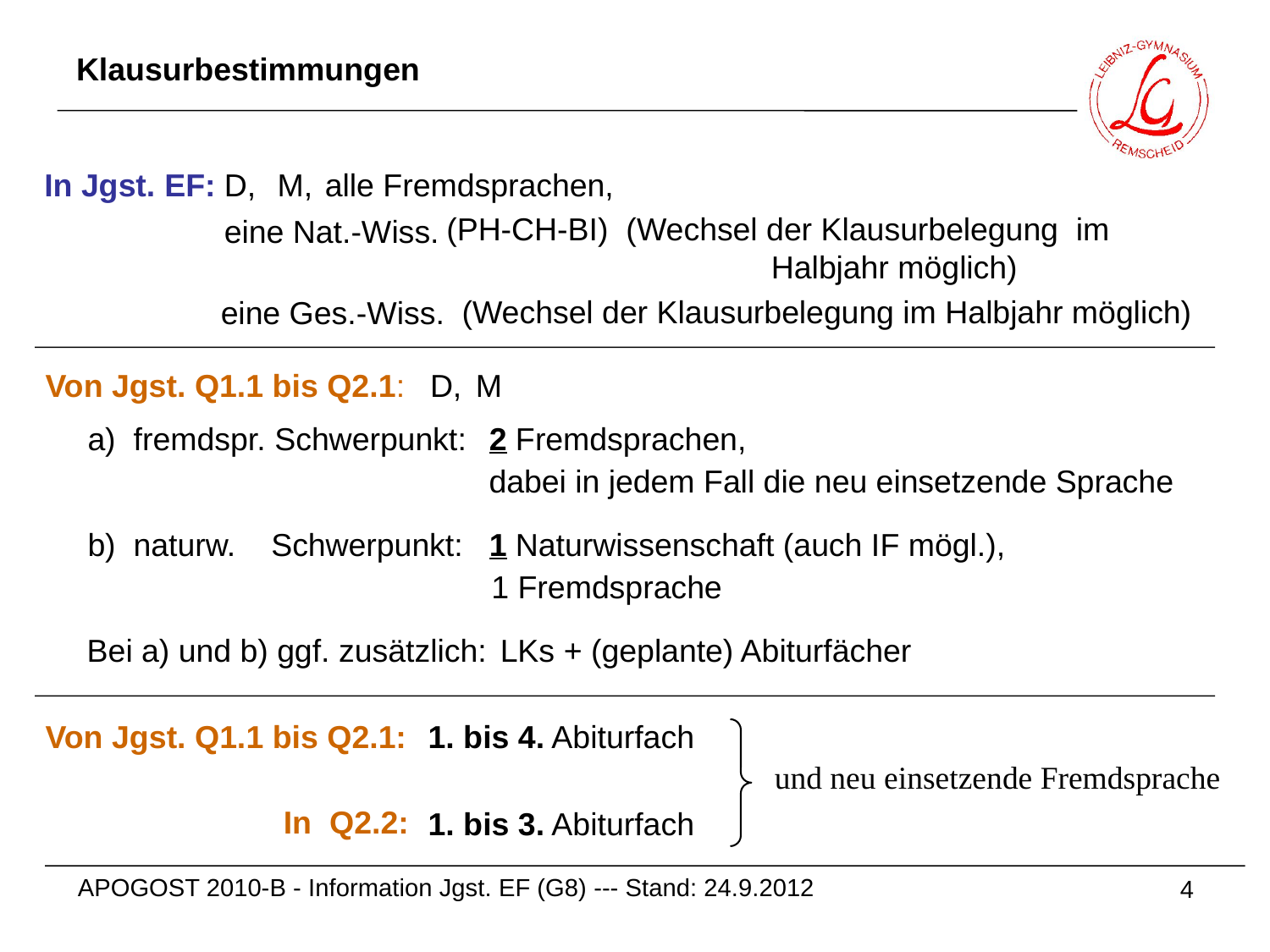

# Klausurbestimmungen
In Jgst. EF:
D,
M,
alle Fremdsprachen,
(PH-CH-BI)  (Wechsel der Klausurbelegung  im 		        Halbjahr möglich)
eine Nat.-Wiss.
  (Wechsel der Klausurbelegung im Halbjahr möglich)
eine Ges.-Wiss.

Von Jgst. Q1.1 bis Q2.1:
D,
M
a)  fremdspr. Schwerpunkt:
2 Fremdsprachen,
dabei in jedem Fall die neu einsetzende Sprache
b)  naturw.    Schwerpunkt:
1 Naturwissenschaft (auch IF mögl.),
1 Fremdsprache
Bei a) und b) ggf. zusätzlich:
LKs + (geplante) Abiturfächer

Von Jgst. Q1.1 bis Q2.1:
1. bis 4. Abiturfach

und neu einsetzende Fremdsprache
In  Q2.2:
1. bis 3. Abiturfach
APOGOST 2010-B - Information Jgst. EF (G8) --- Stand: 24.9.2012
4